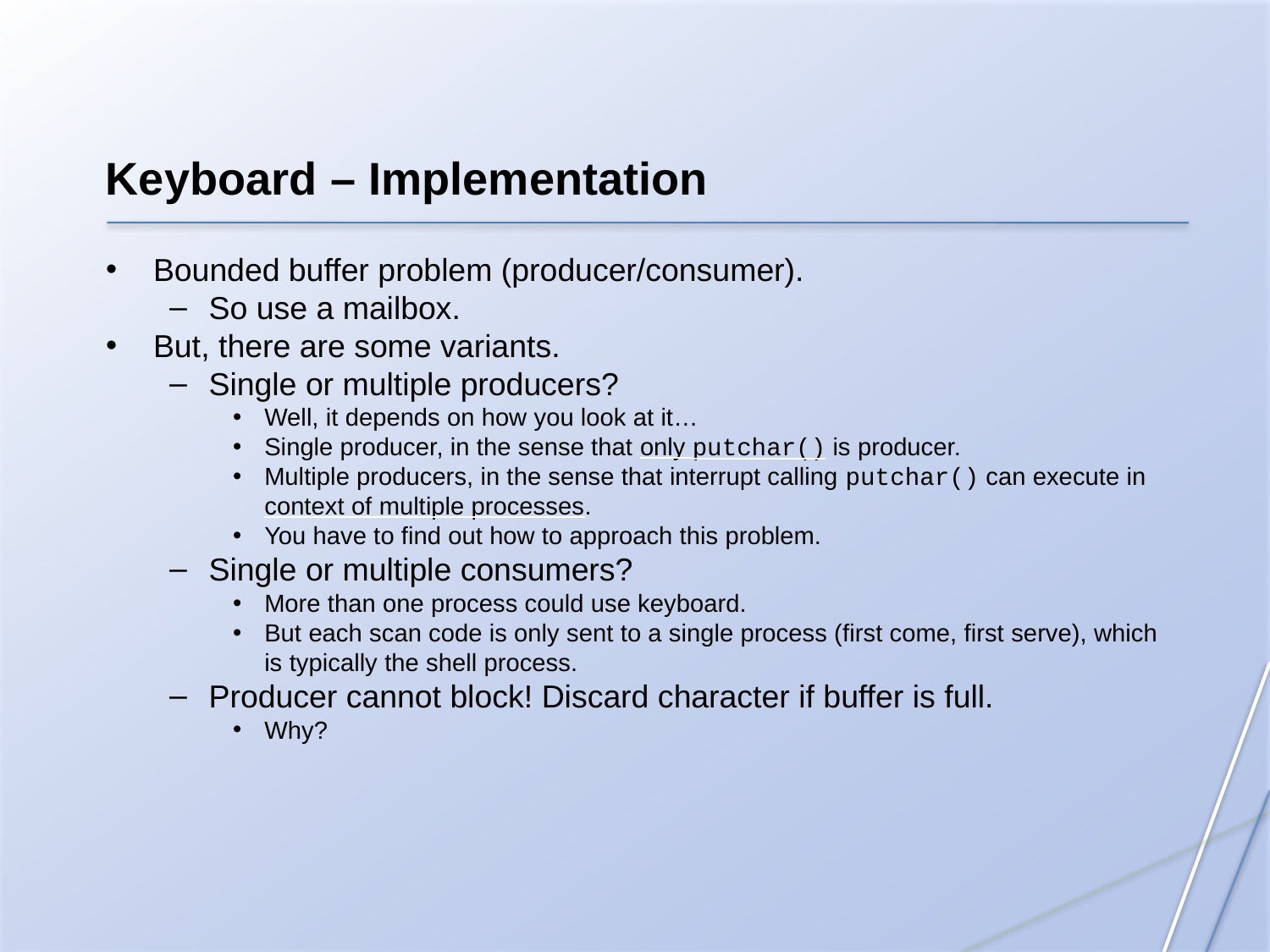

Keyboard – Implementation
Bounded buffer problem (producer/consumer).
So use a mailbox.
But, there are some variants.
Single or multiple producers?
Well, it depends on how you look at it…
Single producer, in the sense that only putchar() is producer.
Multiple producers, in the sense that interrupt calling putchar() can execute in context of multiple processes.
You have to find out how to approach this problem.
Single or multiple consumers?
More than one process could use keyboard.
But each scan code is only sent to a single process (first come, first serve), which is typically the shell process.
Producer cannot block! Discard character if buffer is full.
Why?